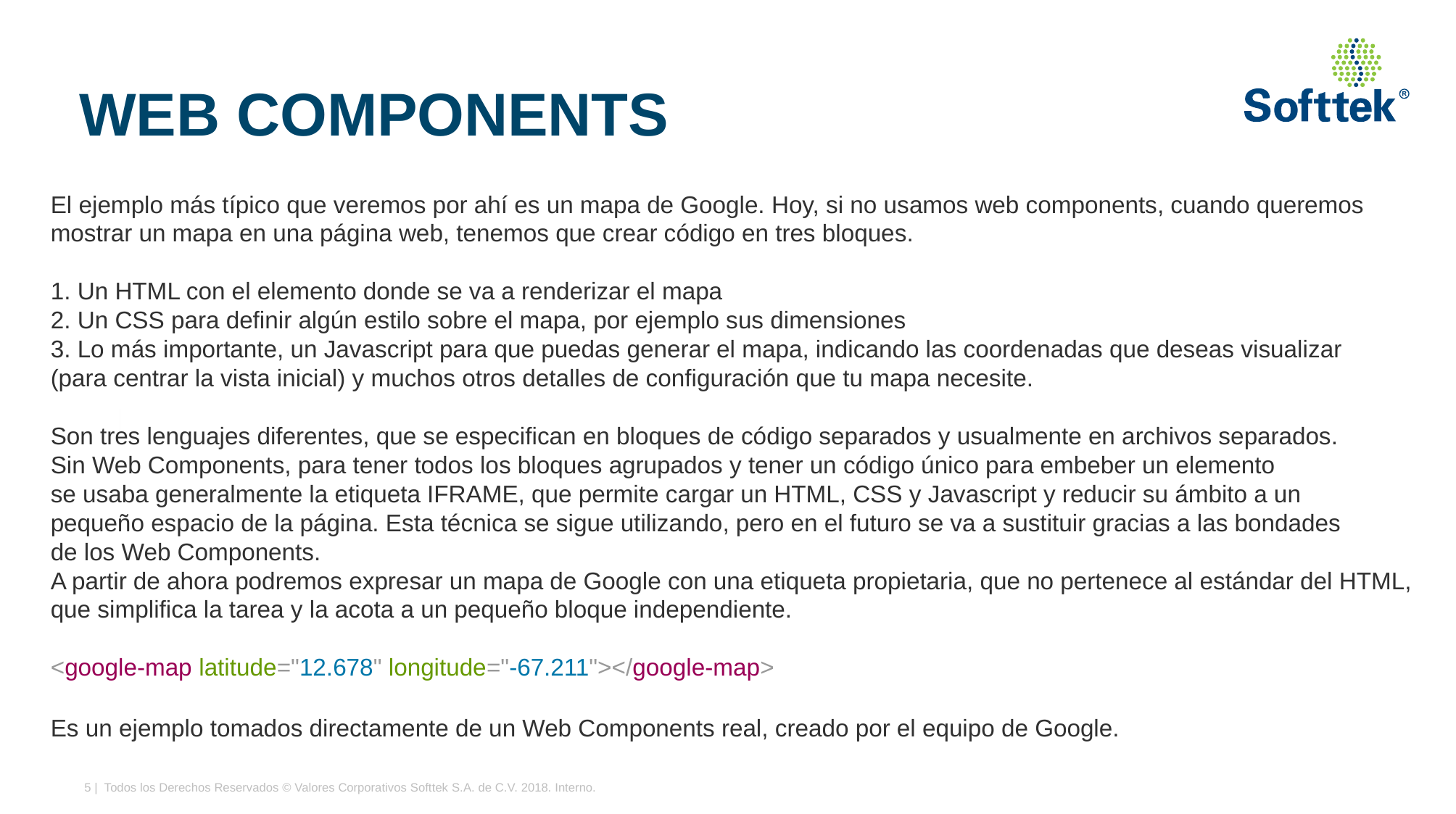

# WEB COMPONENTS
El ejemplo más típico que veremos por ahí es un mapa de Google. Hoy, si no usamos web components, cuando queremos
mostrar un mapa en una página web, tenemos que crear código en tres bloques.

 Un HTML con el elemento donde se va a renderizar el mapa
 Un CSS para definir algún estilo sobre el mapa, por ejemplo sus dimensiones
 Lo más importante, un Javascript para que puedas generar el mapa, indicando las coordenadas que deseas visualizar
(para centrar la vista inicial) y muchos otros detalles de configuración que tu mapa necesite.

Son tres lenguajes diferentes, que se especifican en bloques de código separados y usualmente en archivos separados.
Sin Web Components, para tener todos los bloques agrupados y tener un código único para embeber un elemento
se usaba generalmente la etiqueta IFRAME, que permite cargar un HTML, CSS y Javascript y reducir su ámbito a un
pequeño espacio de la página. Esta técnica se sigue utilizando, pero en el futuro se va a sustituir gracias a las bondades
de los Web Components.
A partir de ahora podremos expresar un mapa de Google con una etiqueta propietaria, que no pertenece al estándar del HTML,
que simplifica la tarea y la acota a un pequeño bloque independiente.

<google-map latitude="12.678" longitude="-67.211"></google-map>

Es un ejemplo tomados directamente de un Web Components real, creado por el equipo de Google.